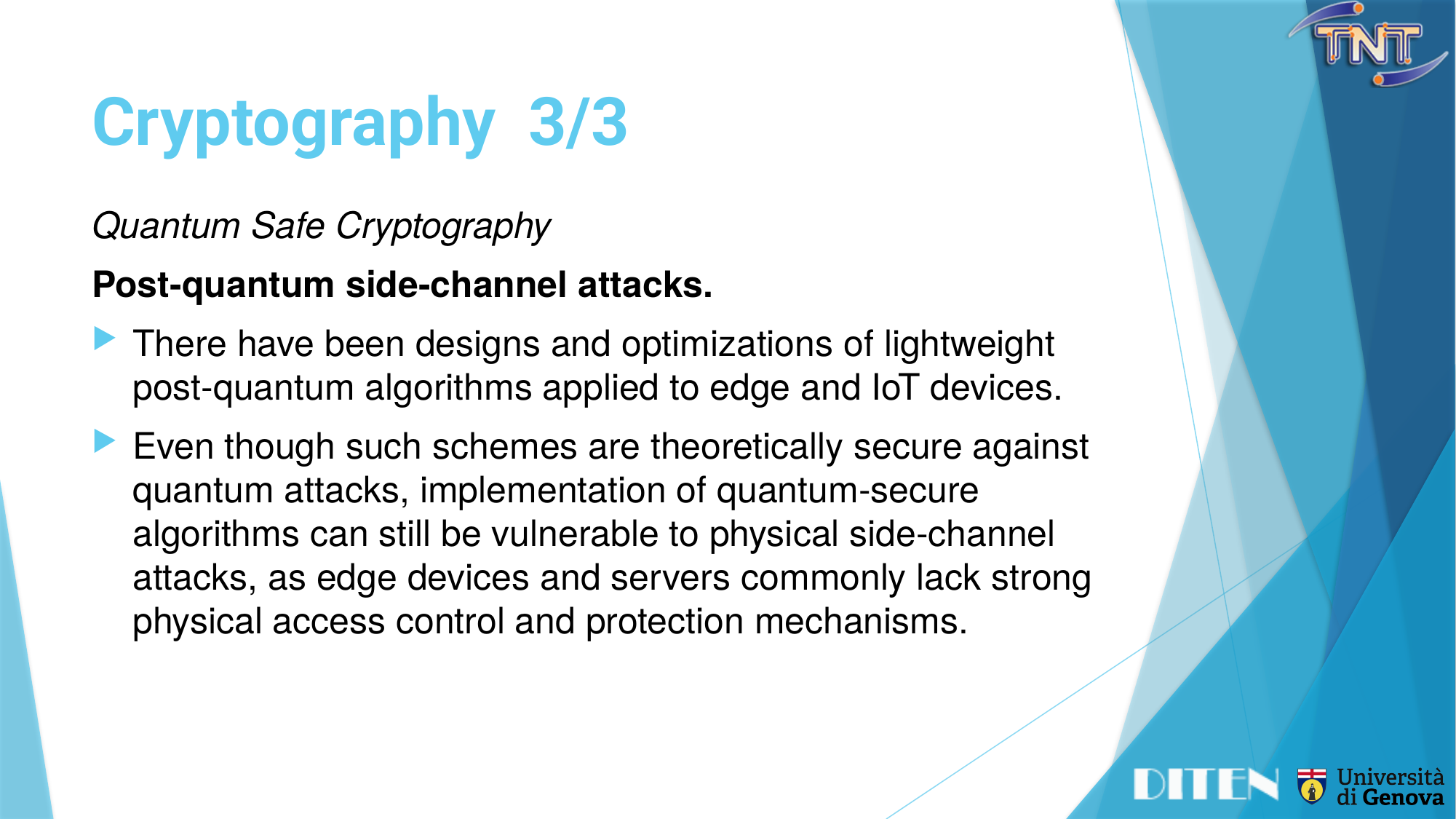

# Cryptography	3/3
Quantum Safe Cryptography
Post-quantum side-channel attacks.
There have been designs and optimizations of lightweight post-quantum algorithms applied to edge and IoT devices.
Even though such schemes are theoretically secure against quantum attacks, implementation of quantum-secure algorithms can still be vulnerable to physical side-channel attacks, as edge devices and servers commonly lack strong physical access control and protection mechanisms.